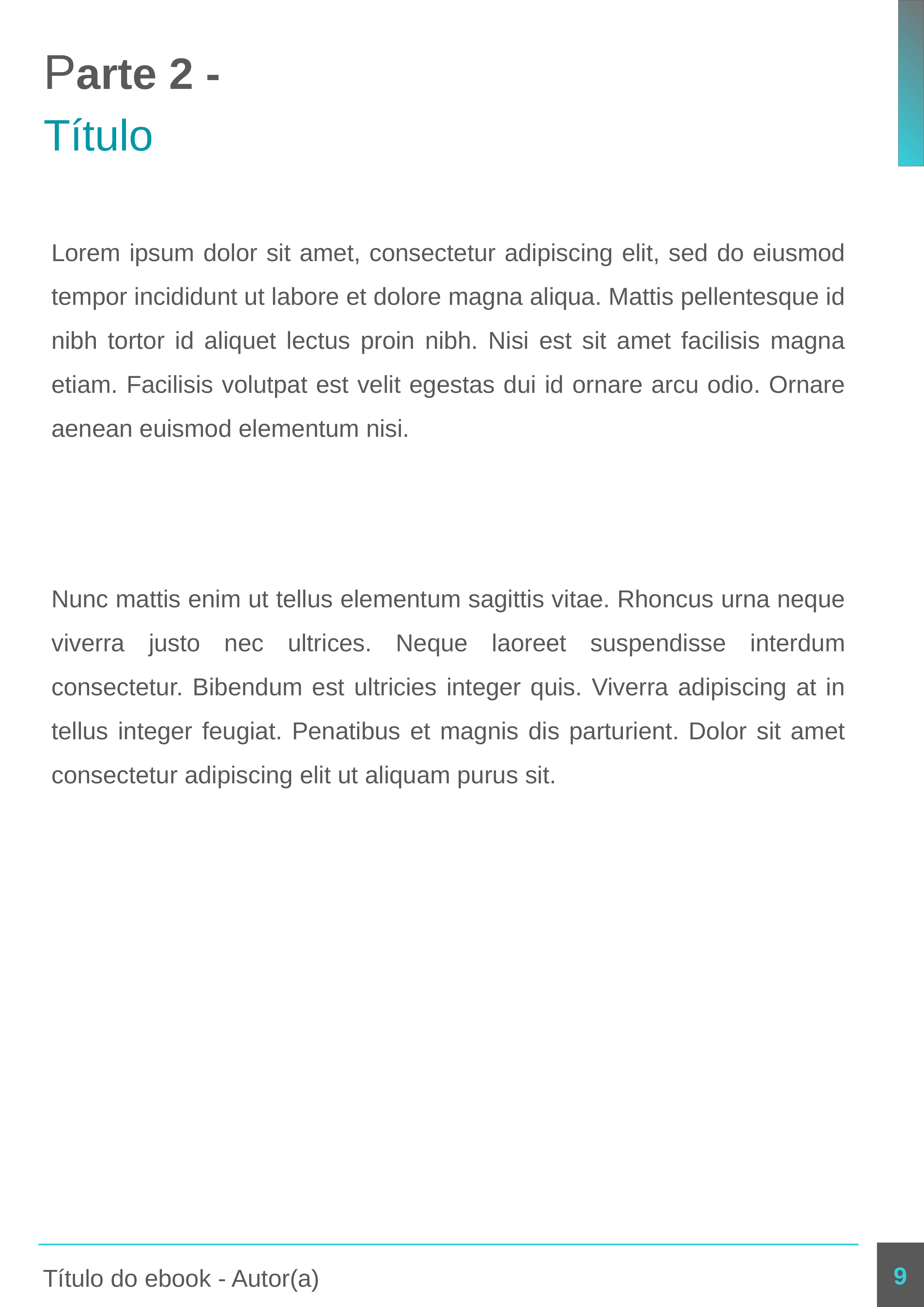

Parte 2 -
Título
Lorem ipsum dolor sit amet, consectetur adipiscing elit, sed do eiusmod tempor incididunt ut labore et dolore magna aliqua. Mattis pellentesque id nibh tortor id aliquet lectus proin nibh. Nisi est sit amet facilisis magna etiam. Facilisis volutpat est velit egestas dui id ornare arcu odio. Ornare aenean euismod elementum nisi.

Nunc mattis enim ut tellus elementum sagittis vitae. Rhoncus urna neque viverra justo nec ultrices. Neque laoreet suspendisse interdum consectetur. Bibendum est ultricies integer quis. Viverra adipiscing at in tellus integer feugiat. Penatibus et magnis dis parturient. Dolor sit amet consectetur adipiscing elit ut aliquam purus sit.
Título do ebook - Autor(a)
9